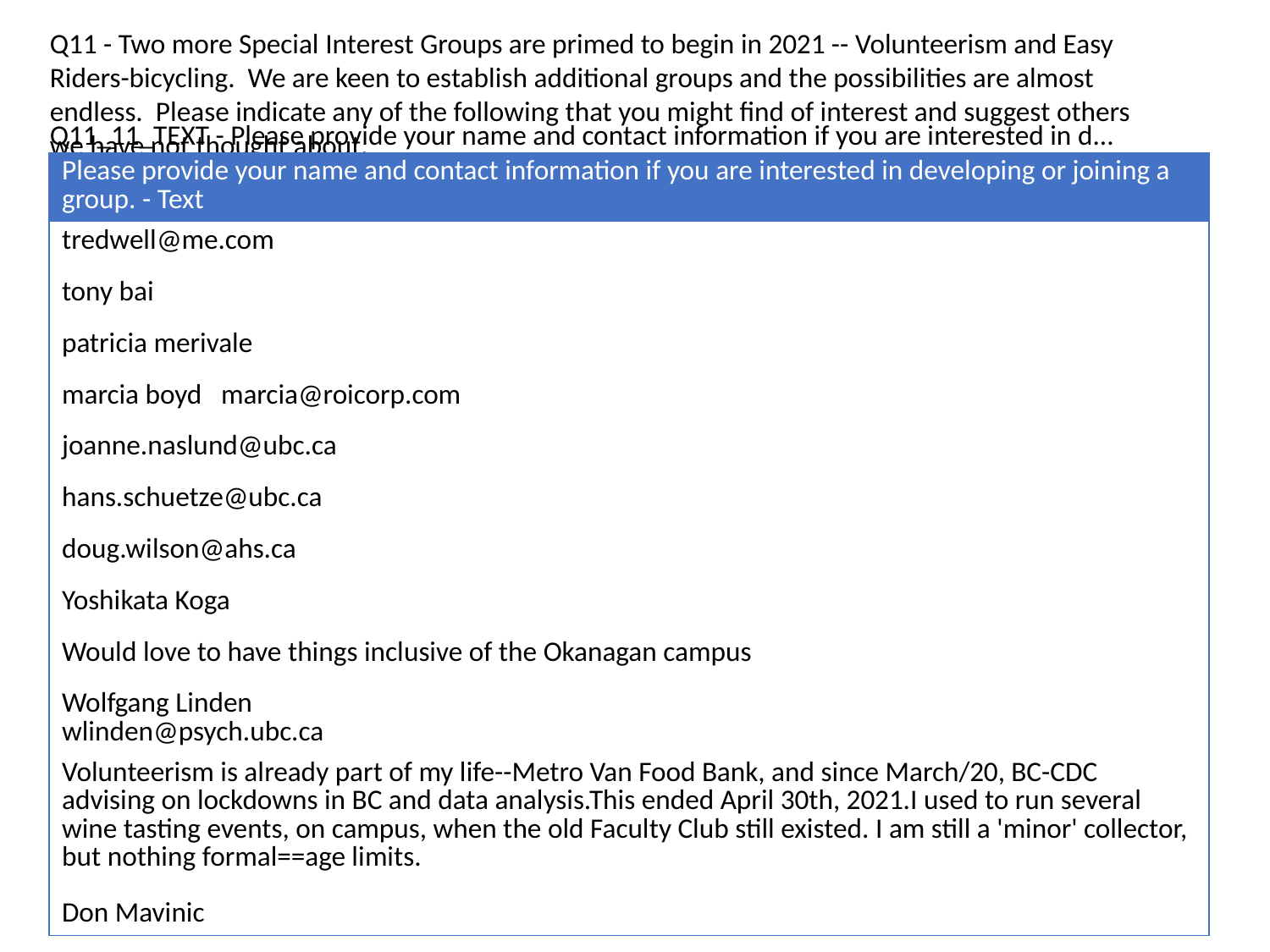

Q11 - Two more Special Interest Groups are primed to begin in 2021 -- Volunteerism and Easy Riders-bicycling.  We are keen to establish additional groups and the possibilities are almost endless.  Please indicate any of the following that you might find of interest and suggest others we have not thought about.
Q11_11_TEXT - Please provide your name and contact information if you are interested in d...
| Please provide your name and contact information if you are interested in developing or joining a group. - Text |
| --- |
| tredwell@me.com |
| tony bai |
| patricia merivale |
| marcia boyd marcia@roicorp.com |
| joanne.naslund@ubc.ca |
| hans.schuetze@ubc.ca |
| doug.wilson@ahs.ca |
| Yoshikata Koga |
| Would love to have things inclusive of the Okanagan campus |
| Wolfgang Linden wlinden@psych.ubc.ca |
| Volunteerism is already part of my life--Metro Van Food Bank, and since March/20, BC-CDC advising on lockdowns in BC and data analysis.This ended April 30th, 2021.I used to run several wine tasting events, on campus, when the old Faculty Club still existed. I am still a 'minor' collector, but nothing formal==age limits. Don Mavinic |